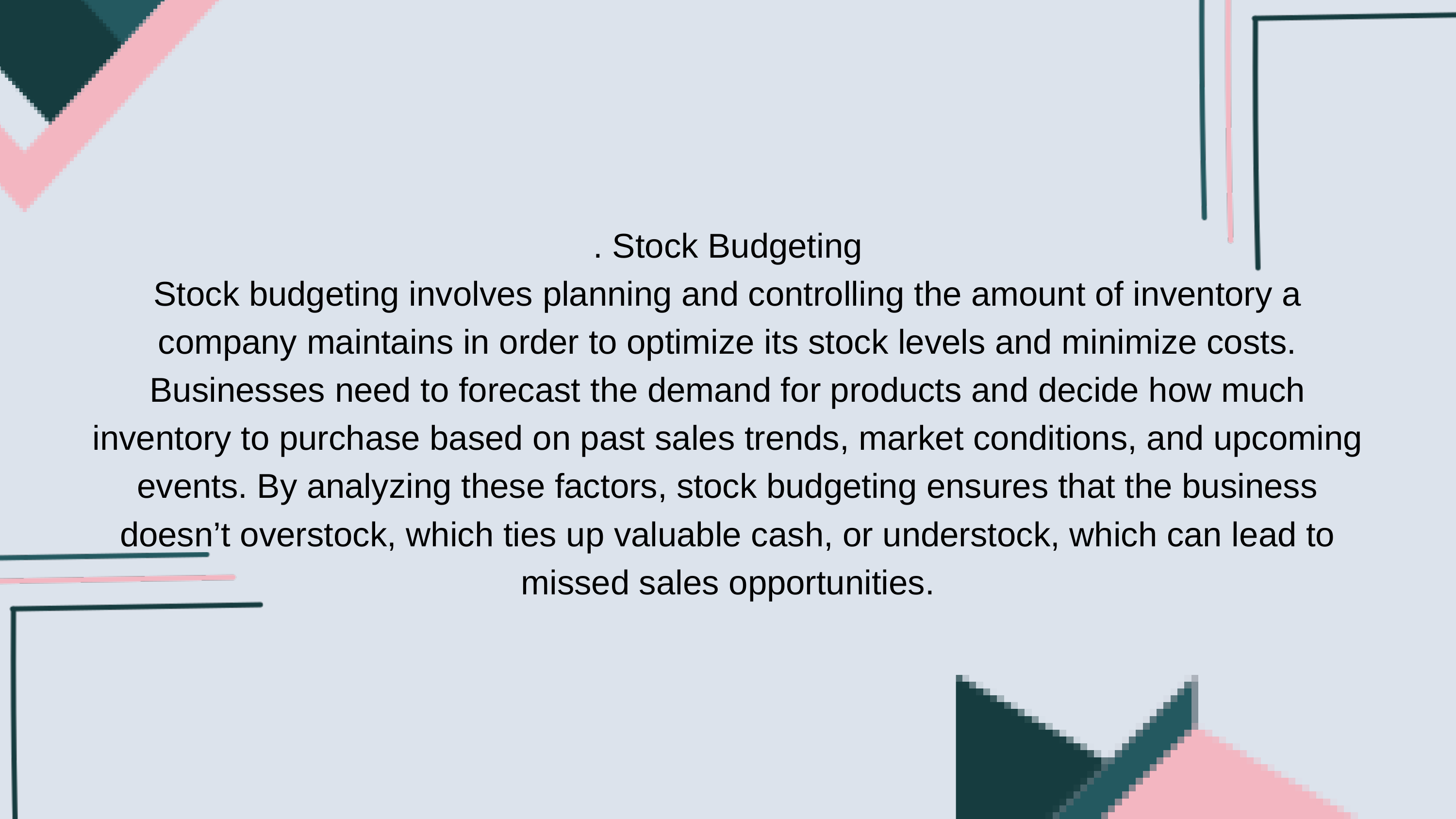

. Stock Budgeting
Stock budgeting involves planning and controlling the amount of inventory a company maintains in order to optimize its stock levels and minimize costs. Businesses need to forecast the demand for products and decide how much inventory to purchase based on past sales trends, market conditions, and upcoming events. By analyzing these factors, stock budgeting ensures that the business doesn’t overstock, which ties up valuable cash, or understock, which can lead to missed sales opportunities.